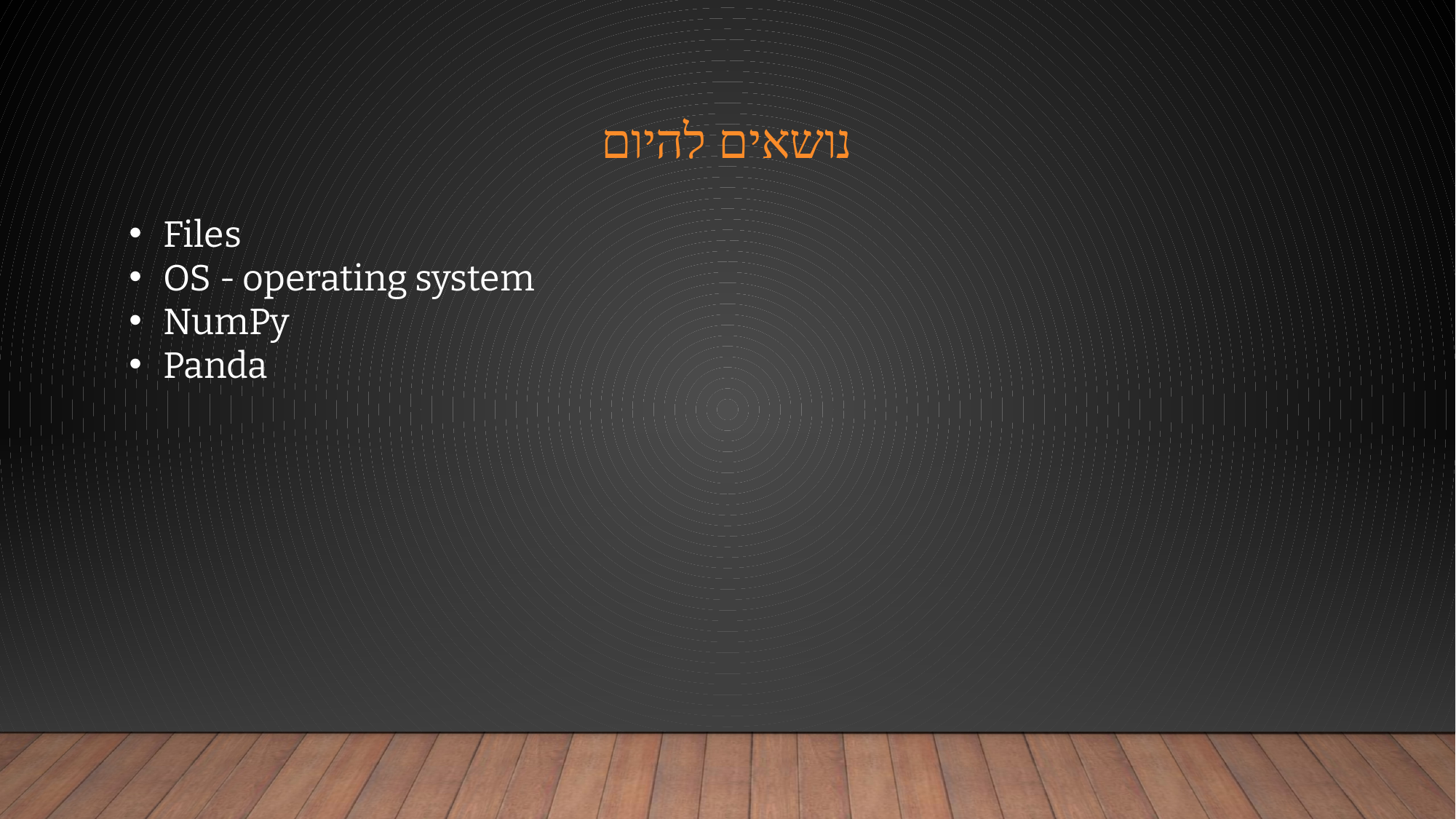

# נושאים להיום
Files
OS - operating system
NumPy
Panda